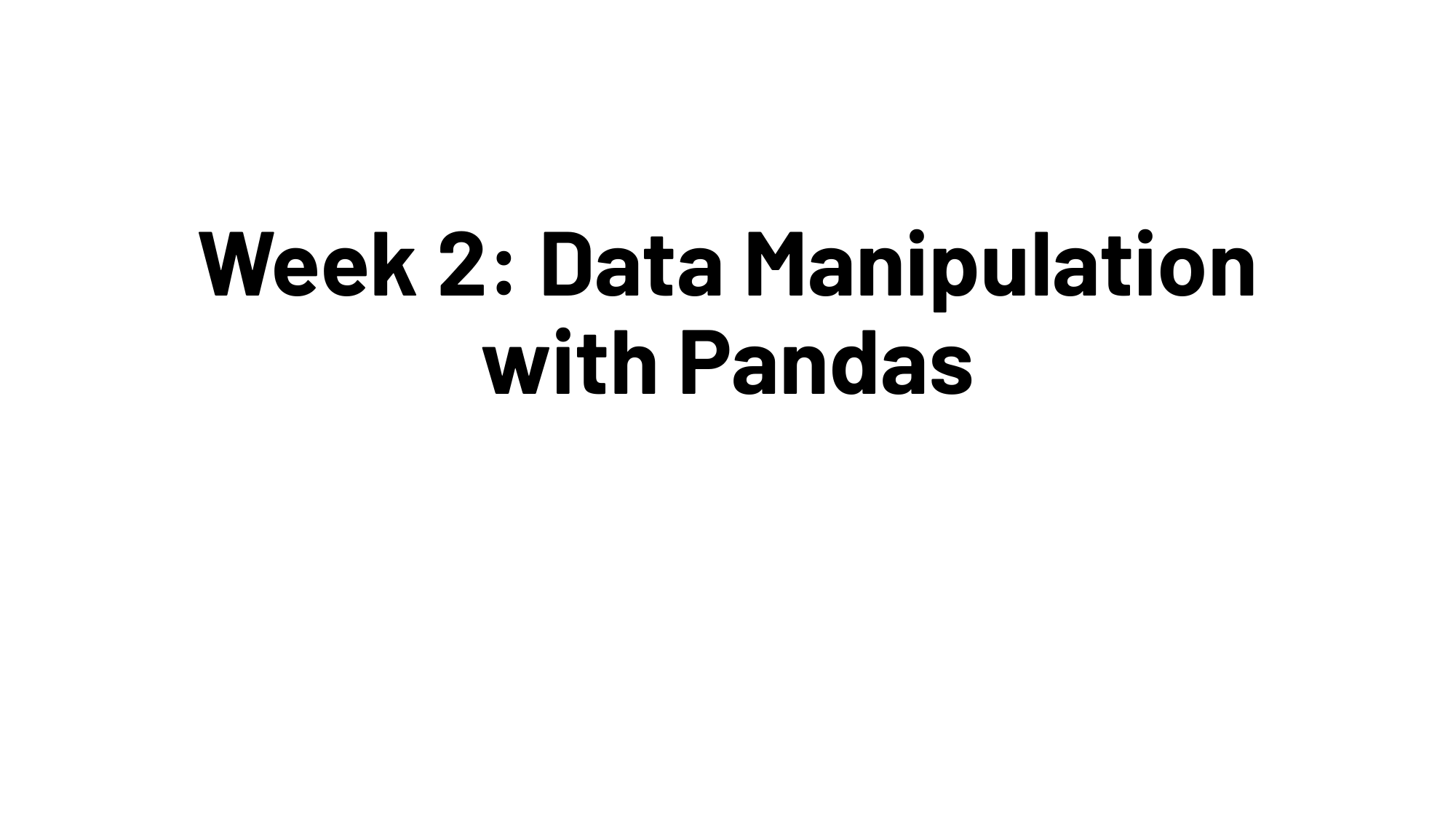

# Week 2: Data Manipulation with Pandas